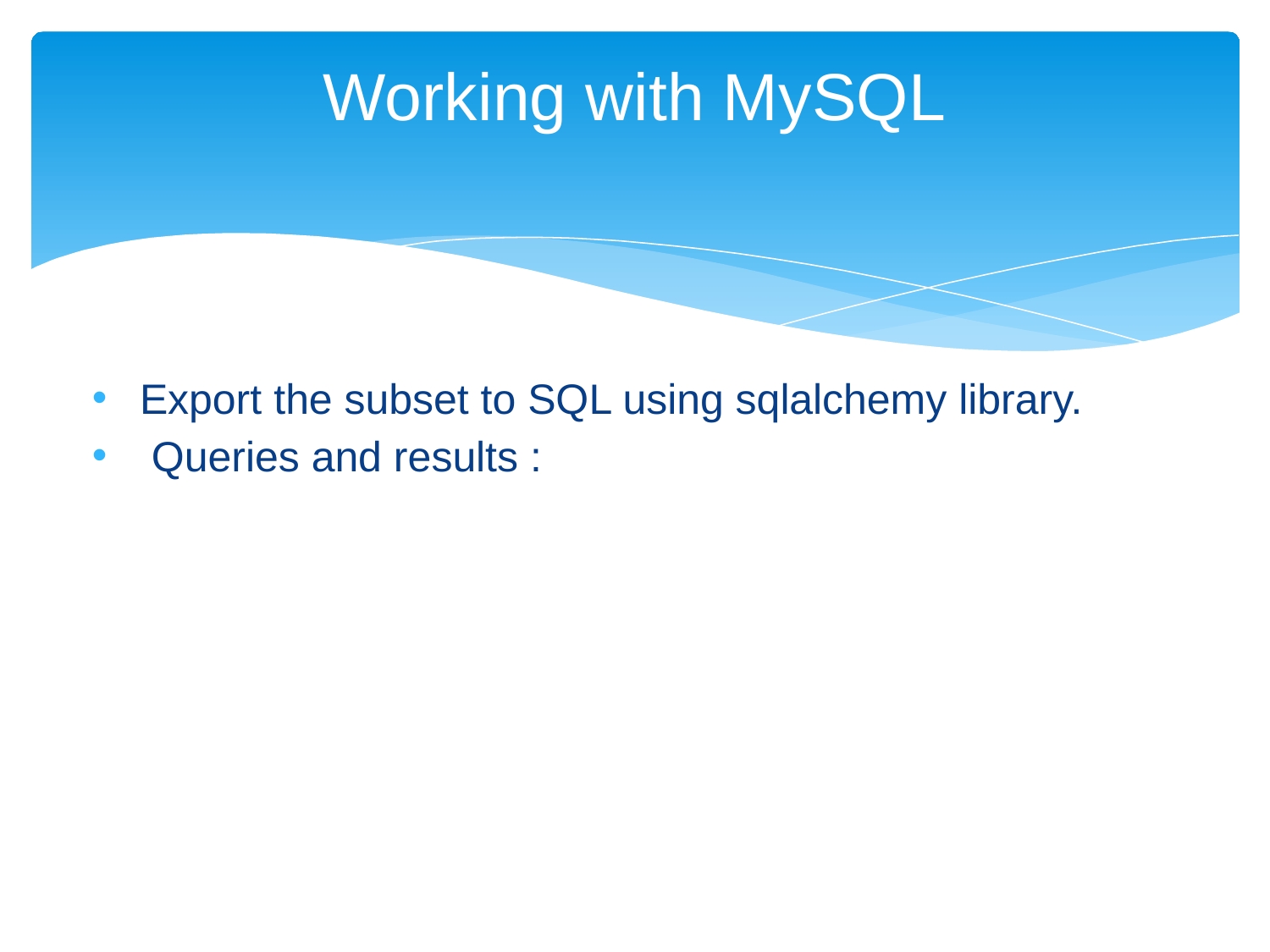

# Working with MySQL
Export the subset to SQL using sqlalchemy library.
 Queries and results :